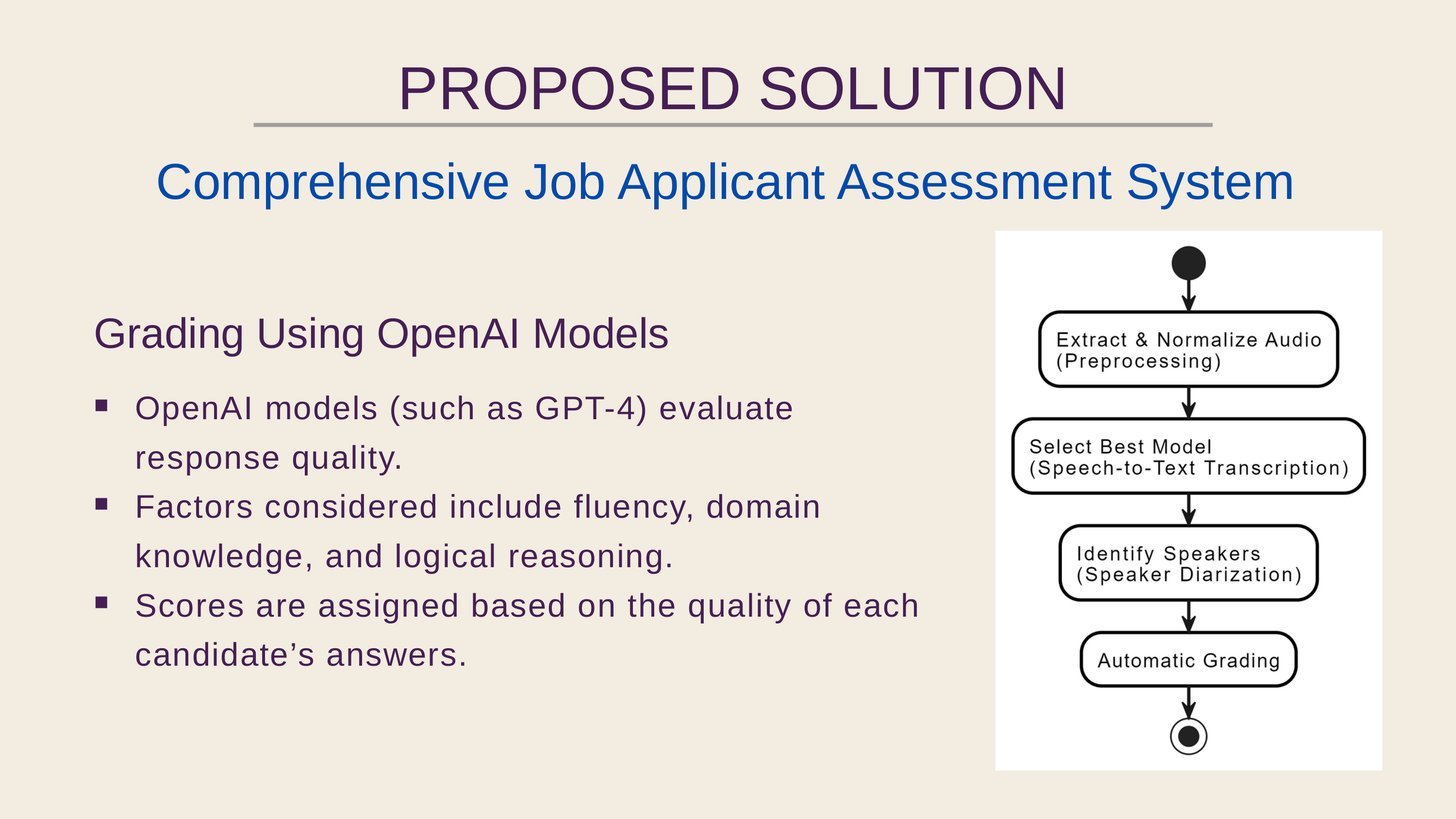

PROPOSED SOLUTION

Comprehensive Job Applicant Assessment System

 Grading Using OpenAI Models
OpenAI models (such as GPT-4) evaluate response quality.
Factors considered include fluency, domain knowledge, and logical reasoning.
Scores are assigned based on the quality of each candidate’s answers.